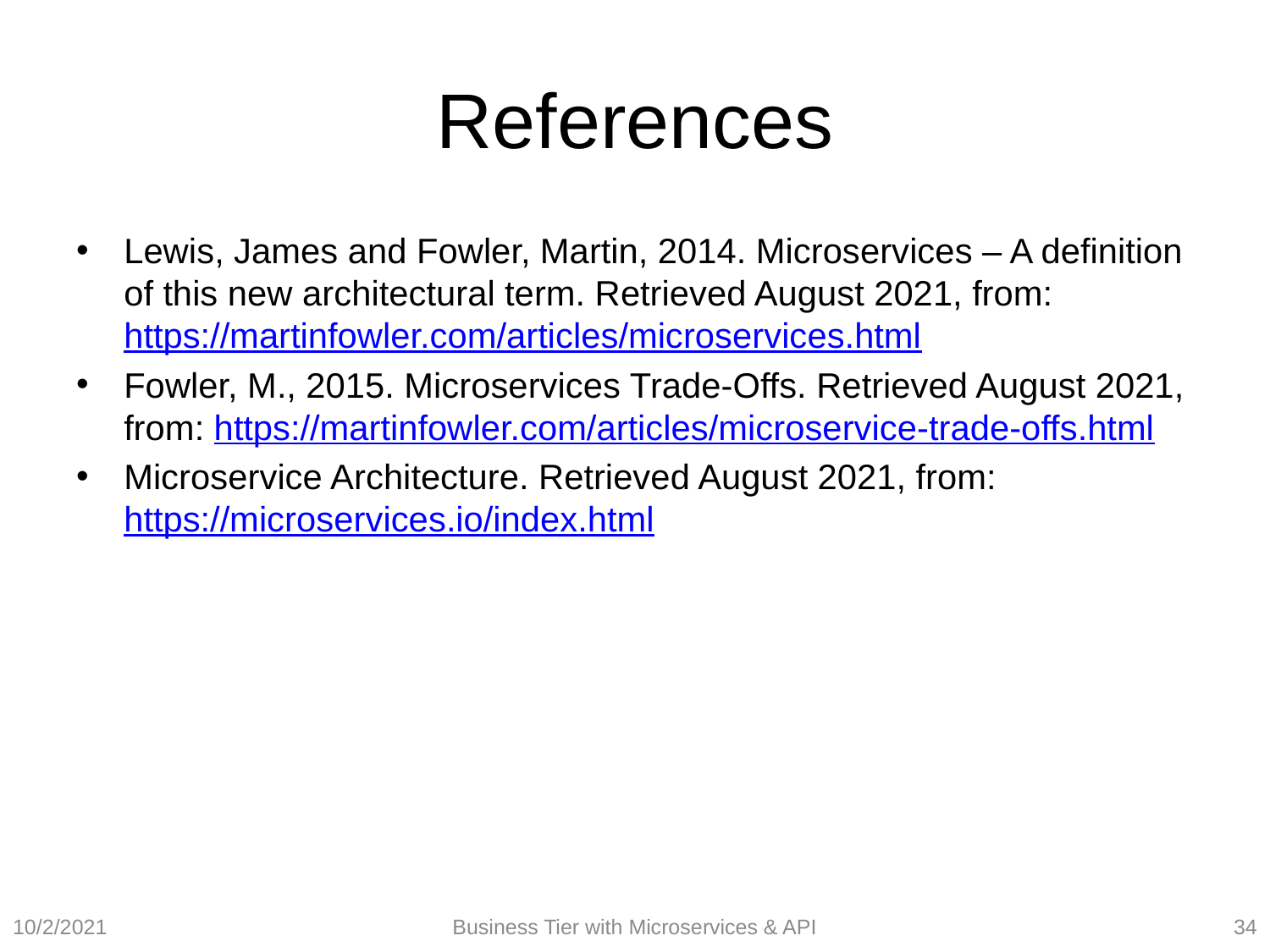

# References
Lewis, James and Fowler, Martin, 2014. Microservices – A definition of this new architectural term. Retrieved August 2021, from: https://martinfowler.com/articles/microservices.html
Fowler, M., 2015. Microservices Trade-Offs. Retrieved August 2021, from: https://martinfowler.com/articles/microservice-trade-offs.html
Microservice Architecture. Retrieved August 2021, from: https://microservices.io/index.html

10/2/2021
Business Tier with Microservices & API
34